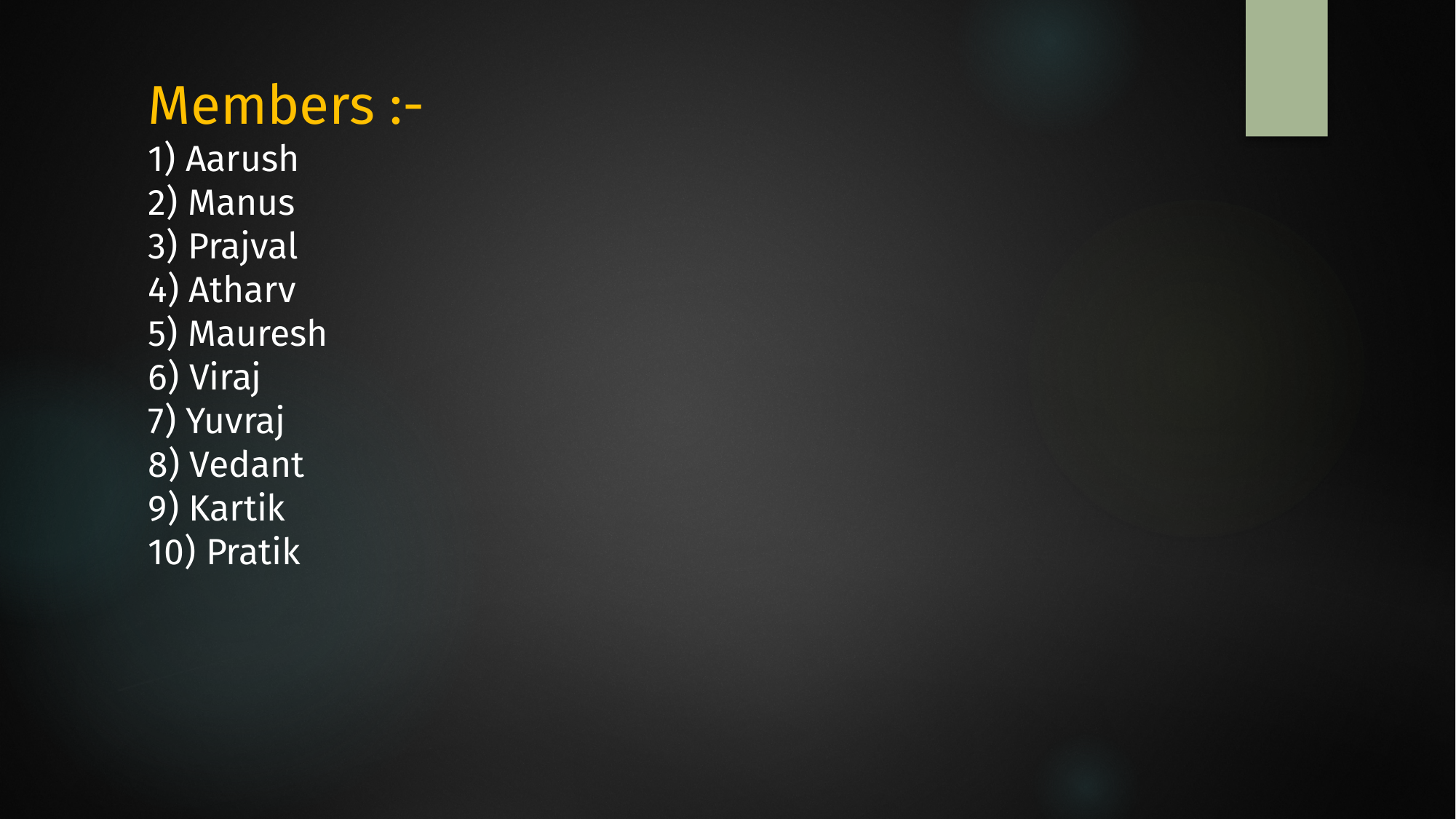

Members :-
1) Aarush
2) Manus
3) Prajval
4) Atharv
5) Mauresh
6) Viraj
7) Yuvraj
8) Vedant
9) Kartik
10) Pratik